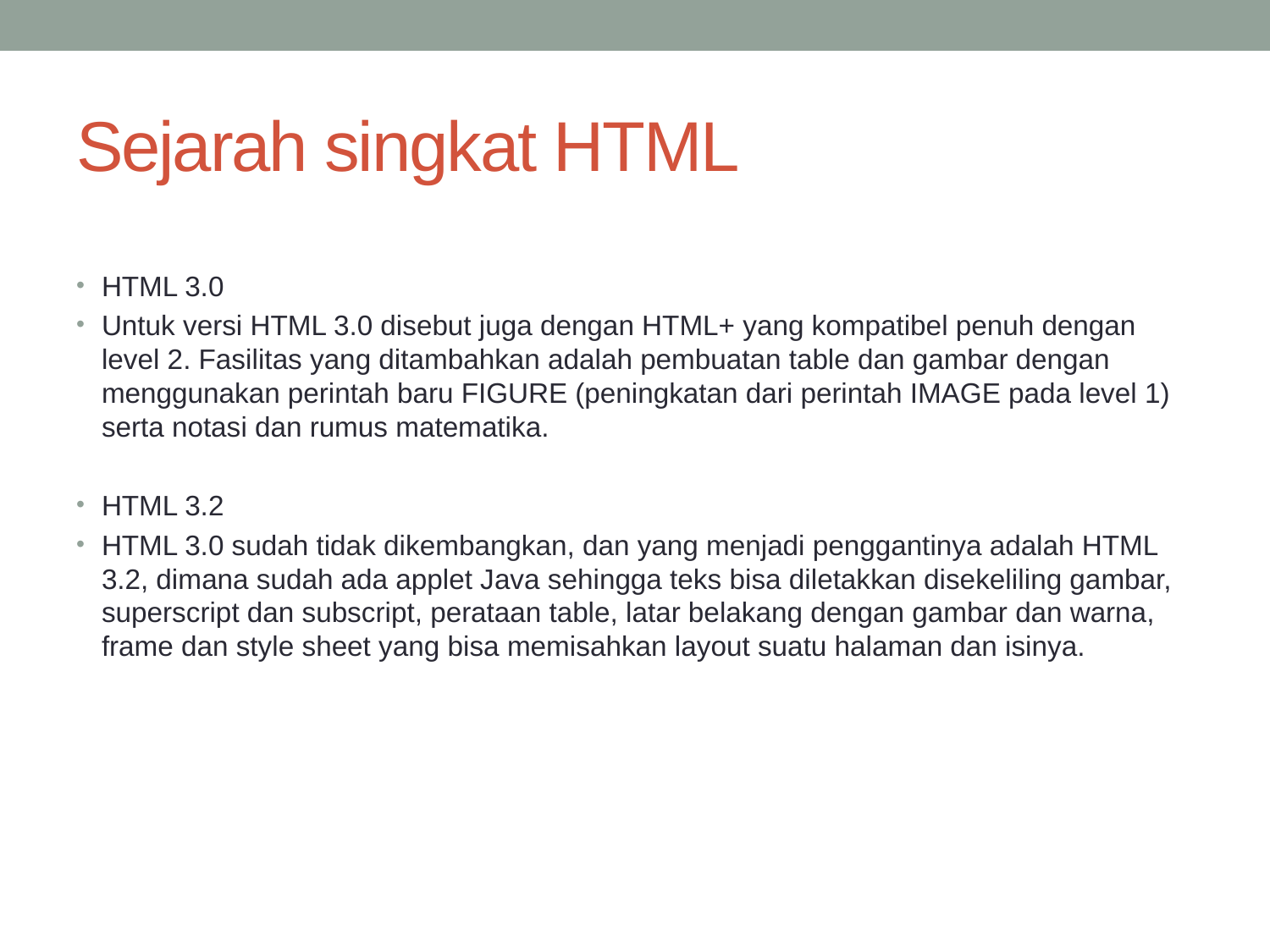

# Sejarah singkat HTML

HTML 3.0
Untuk versi HTML 3.0 disebut juga dengan HTML+ yang kompatibel penuh dengan level 2. Fasilitas yang ditambahkan adalah pembuatan table dan gambar dengan menggunakan perintah baru FIGURE (peningkatan dari perintah IMAGE pada level 1) serta notasi dan rumus matematika.

HTML 3.2
HTML 3.0 sudah tidak dikembangkan, dan yang menjadi penggantinya adalah HTML 3.2, dimana sudah ada applet Java sehingga teks bisa diletakkan disekeliling gambar, superscript dan subscript, perataan table, latar belakang dengan gambar dan warna, frame dan style sheet yang bisa memisahkan layout suatu halaman dan isinya.